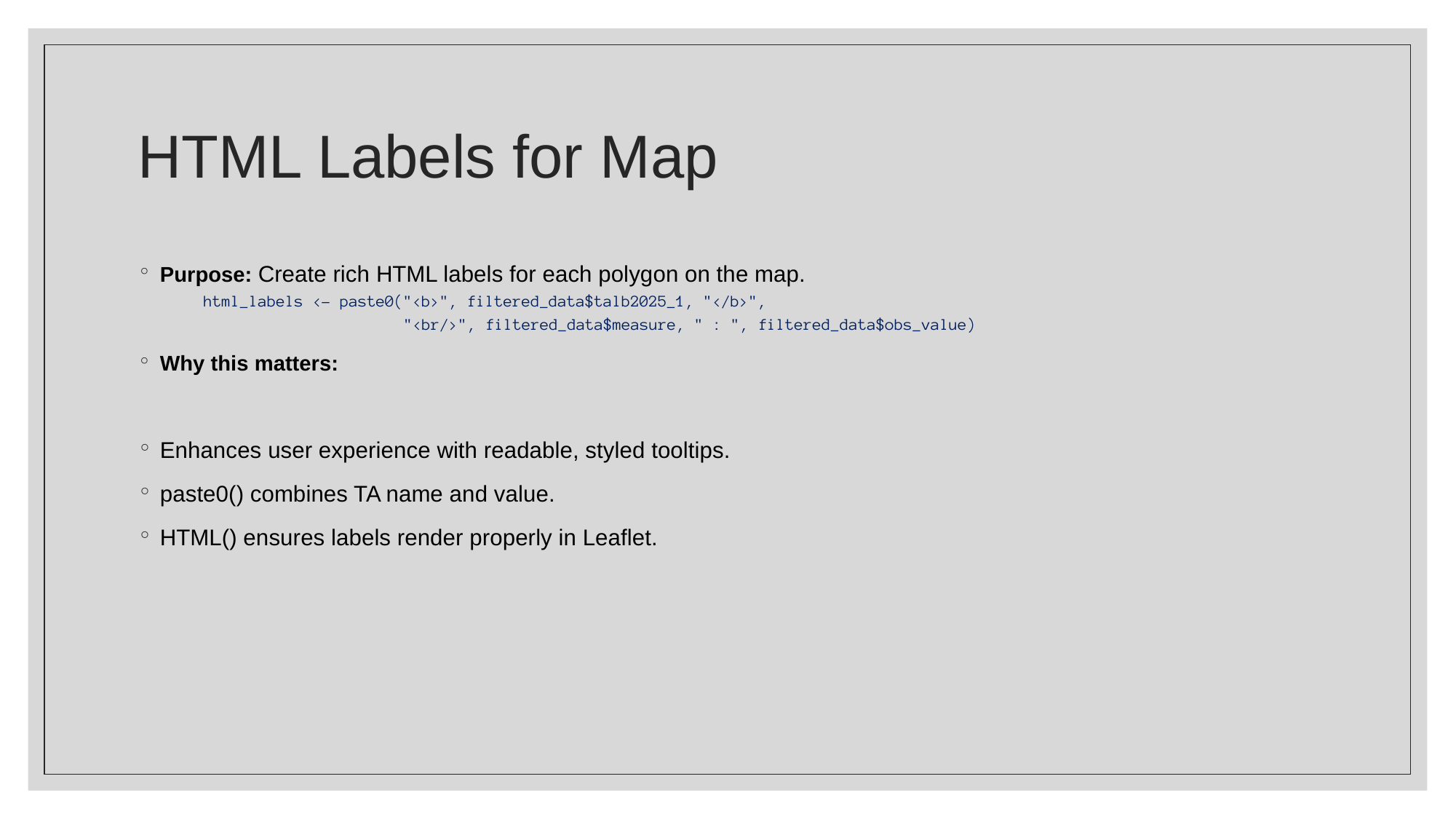

# HTML Labels for Map
Purpose: Create rich HTML labels for each polygon on the map.
html_labels <- paste0("<b>", filtered_data$talb2025_1, "</b>",
                      "<br/>", filtered_data$measure, " : ", filtered_data$obs_value)
Why this matters:

Enhances user experience with readable, styled tooltips.
paste0() combines TA name and value.
HTML() ensures labels render properly in Leaflet.